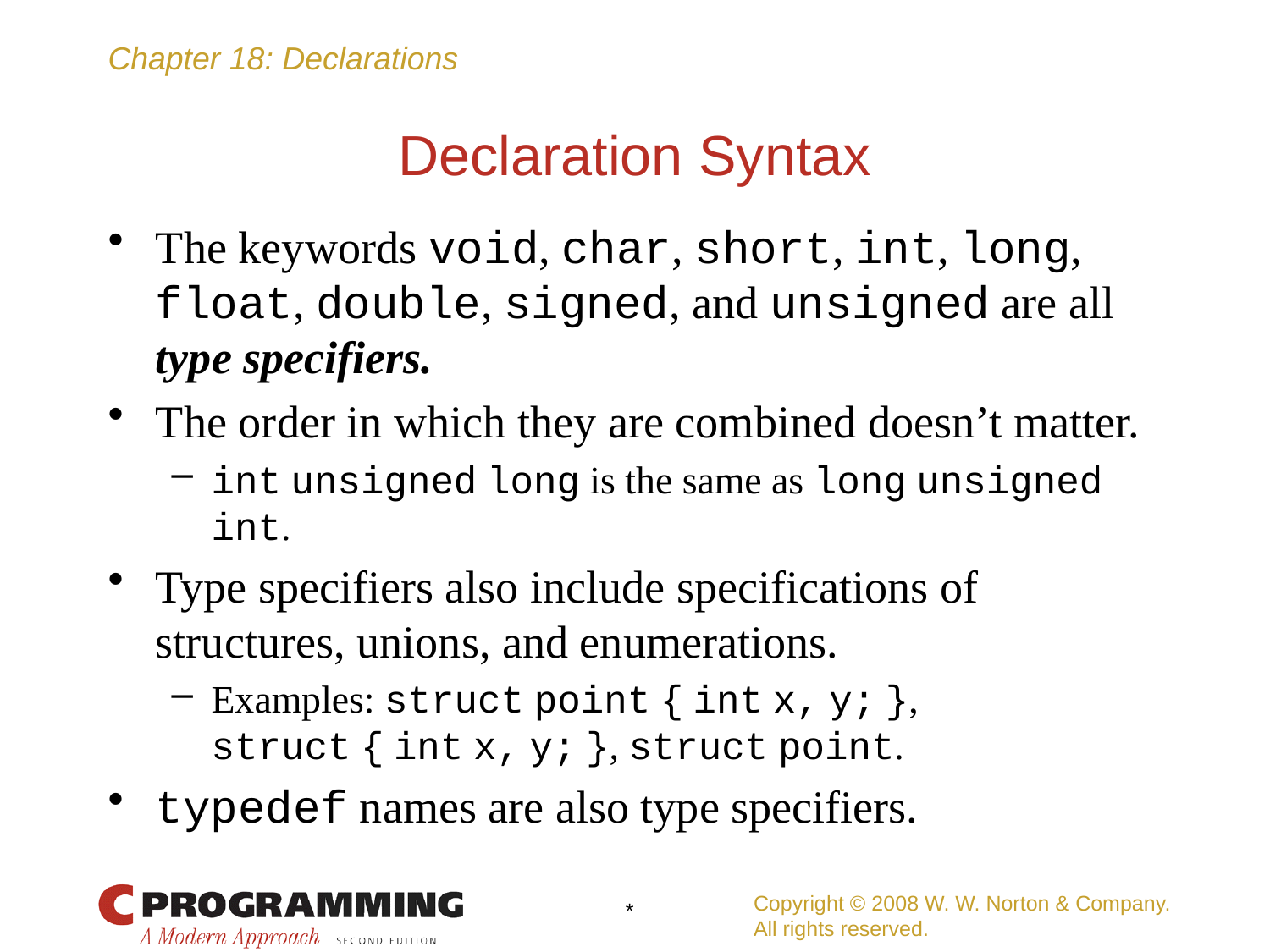

# Declaration Syntax
The keywords void, char, short, int, long, float, double, signed, and unsigned are all type specifiers.
The order in which they are combined doesn’t matter.
int unsigned long is the same as long unsigned int.
Type specifiers also include specifications of structures, unions, and enumerations.
Examples: struct point { int x, y; },
struct { int x, y; }, struct point.
typedef names are also type specifiers.
Copyright © 2008 W. W. Norton & Company.
All rights reserved.
*